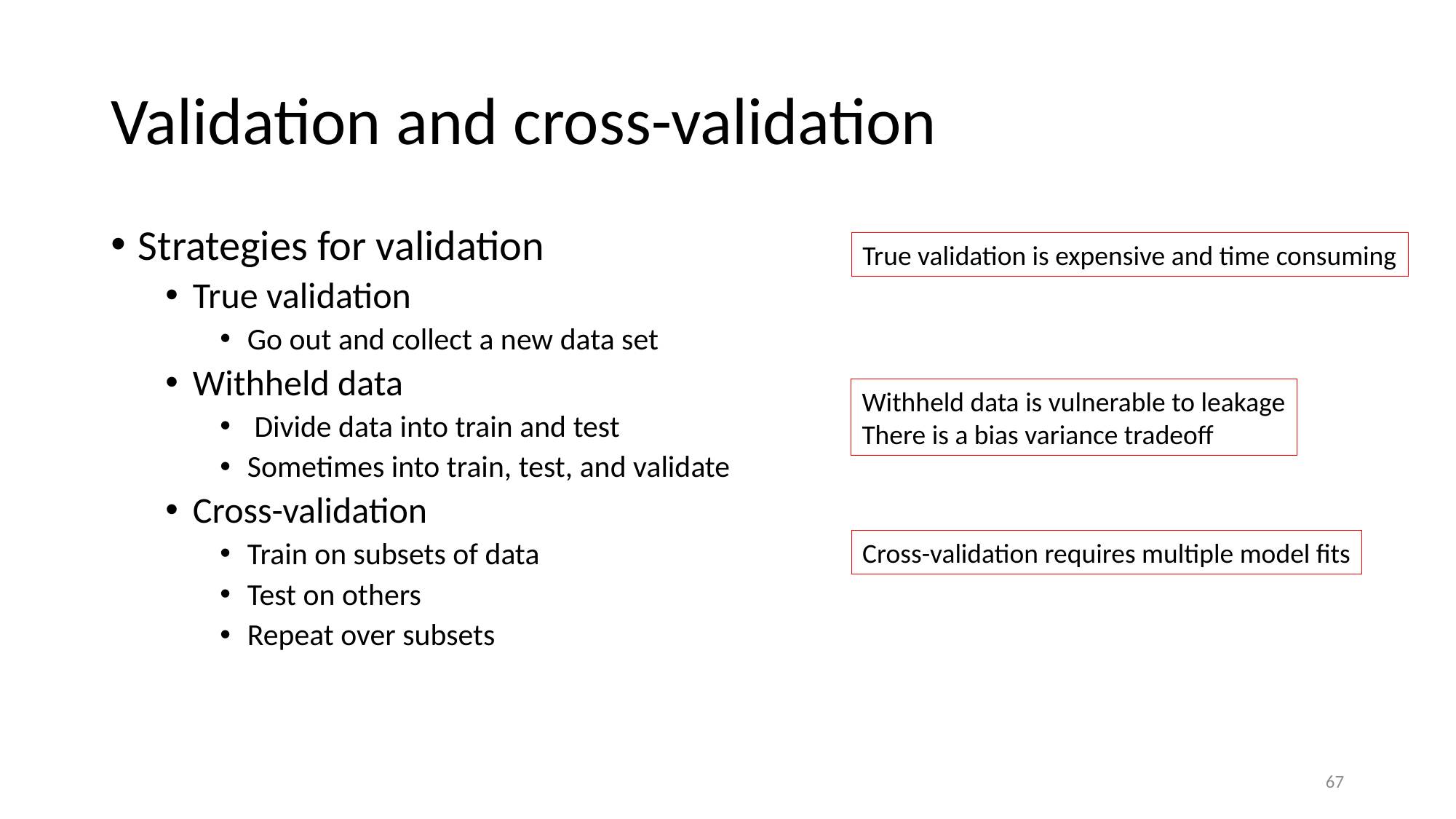

# Validation and cross-validation
Strategies for validation
True validation
Go out and collect a new data set
Withheld data
 Divide data into train and test
Sometimes into train, test, and validate
Cross-validation
Train on subsets of data
Test on others
Repeat over subsets

True validation is expensive and time consuming
Withheld data is vulnerable to leakage
There is a bias variance tradeoff
Cross-validation requires multiple model fits
67